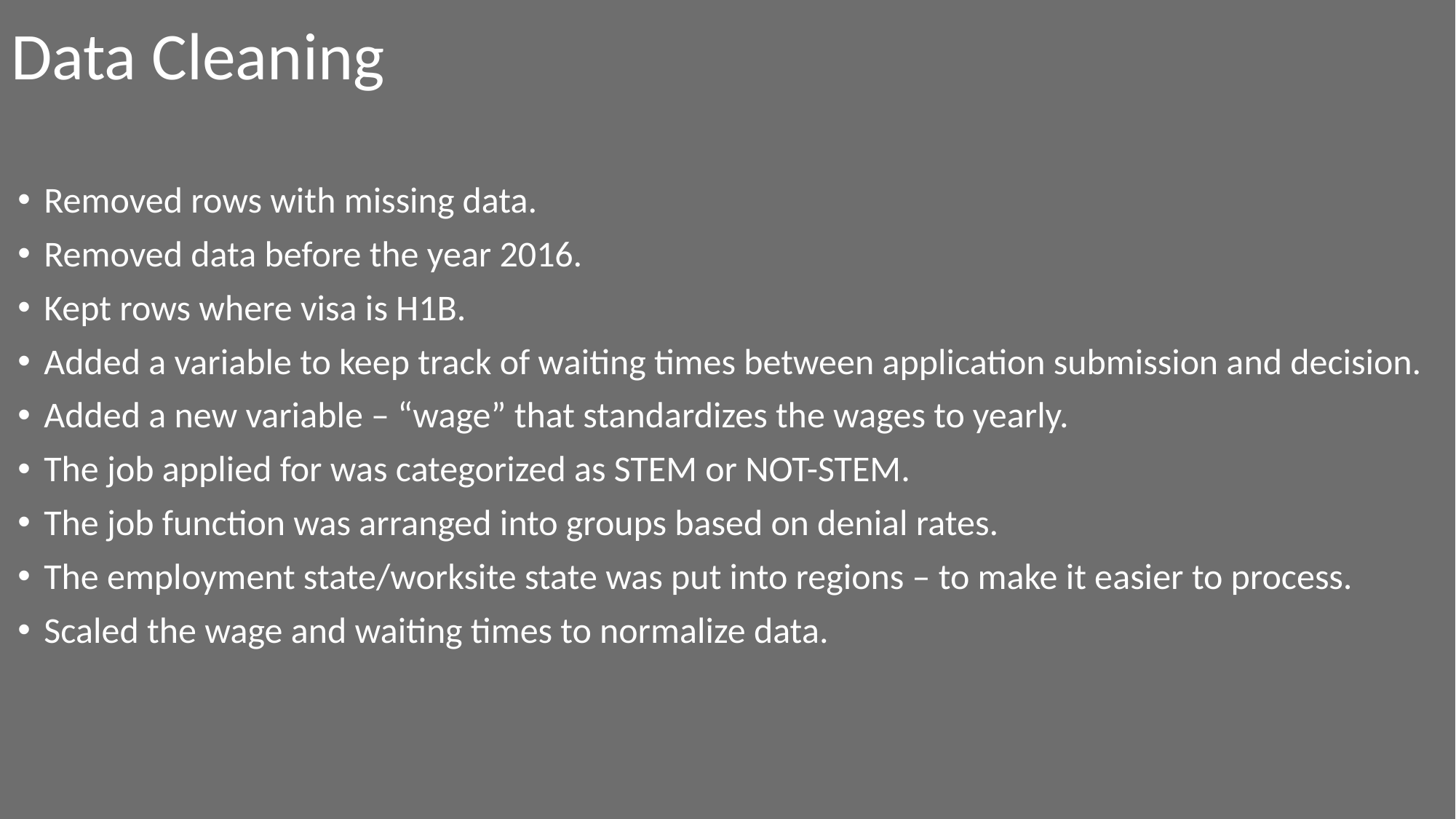

# Data Cleaning
Removed rows with missing data.
Removed data before the year 2016.
Kept rows where visa is H1B.
Added a variable to keep track of waiting times between application submission and decision.
Added a new variable – “wage” that standardizes the wages to yearly.
The job applied for was categorized as STEM or NOT-STEM.
The job function was arranged into groups based on denial rates.
The employment state/worksite state was put into regions – to make it easier to process.
Scaled the wage and waiting times to normalize data.